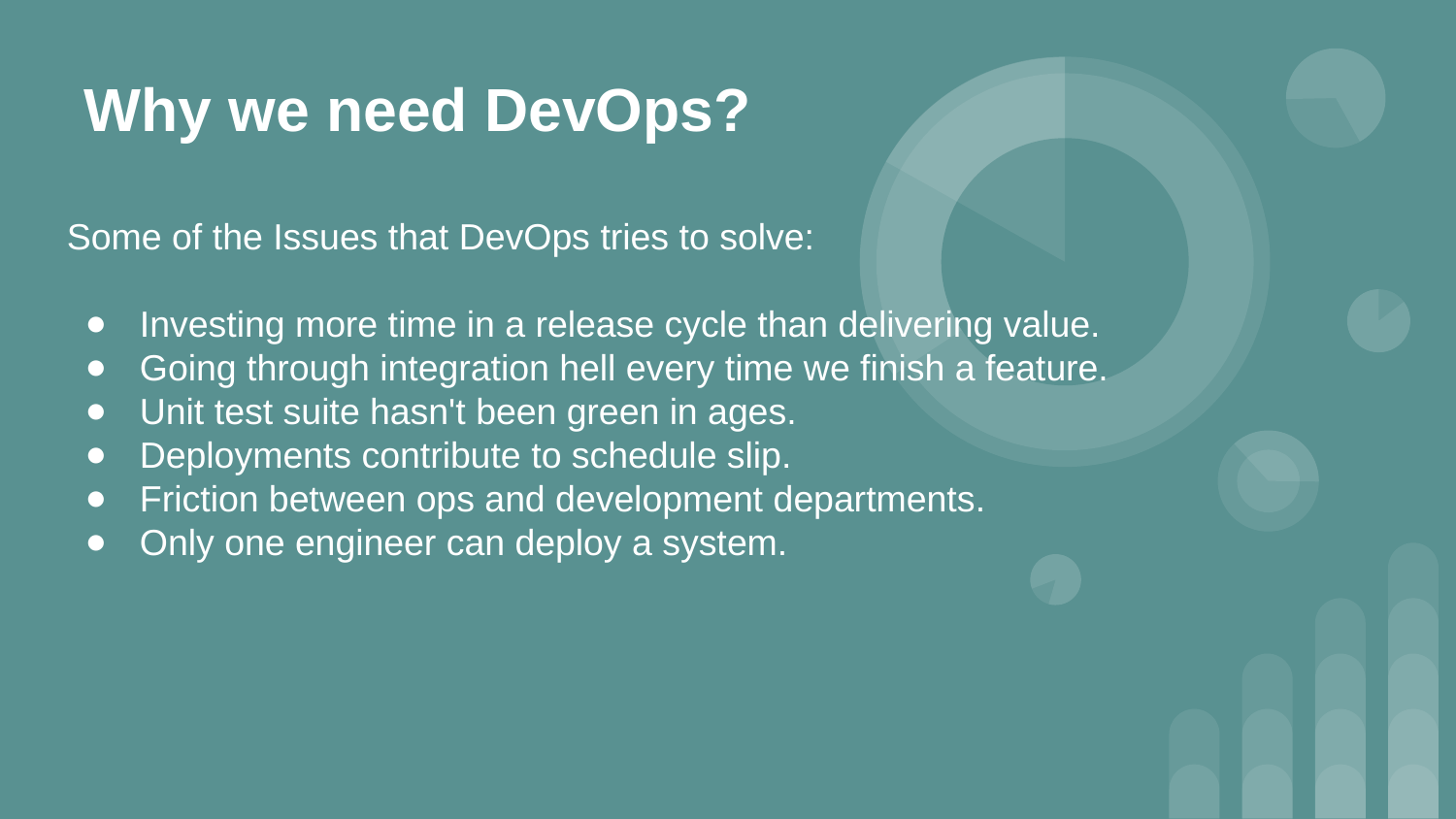

# Why we need DevOps?
Some of the Issues that DevOps tries to solve:

Investing more time in a release cycle than delivering value.
Going through integration hell every time we finish a feature.
Unit test suite hasn't been green in ages.
Deployments contribute to schedule slip.
Friction between ops and development departments.
Only one engineer can deploy a system.